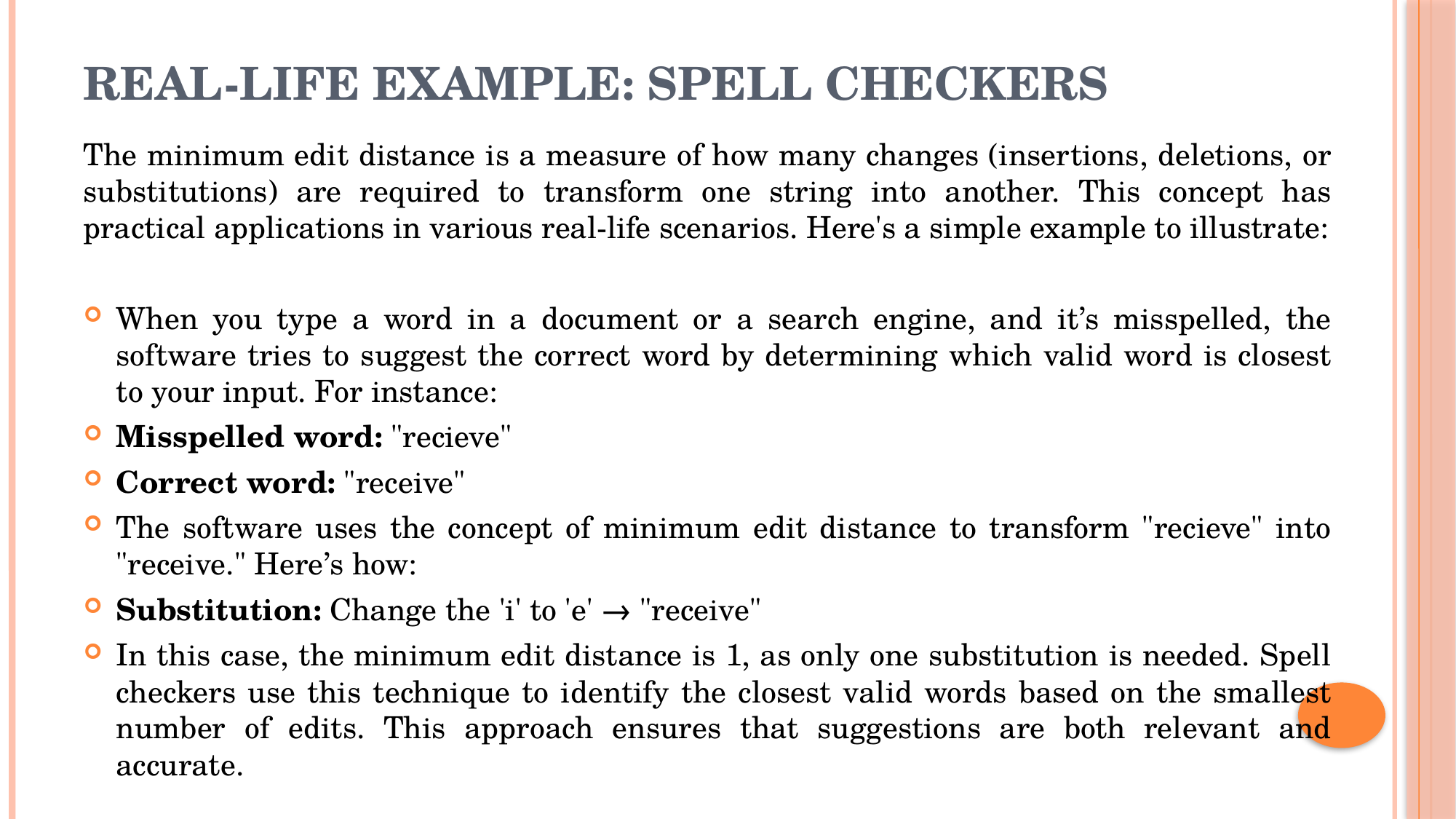

# Real-life Example: Spell Checkers
The minimum edit distance is a measure of how many changes (insertions, deletions, or substitutions) are required to transform one string into another. This concept has practical applications in various real-life scenarios. Here's a simple example to illustrate:

When you type a word in a document or a search engine, and it’s misspelled, the software tries to suggest the correct word by determining which valid word is closest to your input. For instance:
Misspelled word: "recieve"
Correct word: "receive"
The software uses the concept of minimum edit distance to transform "recieve" into "receive." Here’s how:
Substitution: Change the 'i' to 'e' → "receive"
In this case, the minimum edit distance is 1, as only one substitution is needed. Spell checkers use this technique to identify the closest valid words based on the smallest number of edits. This approach ensures that suggestions are both relevant and accurate.